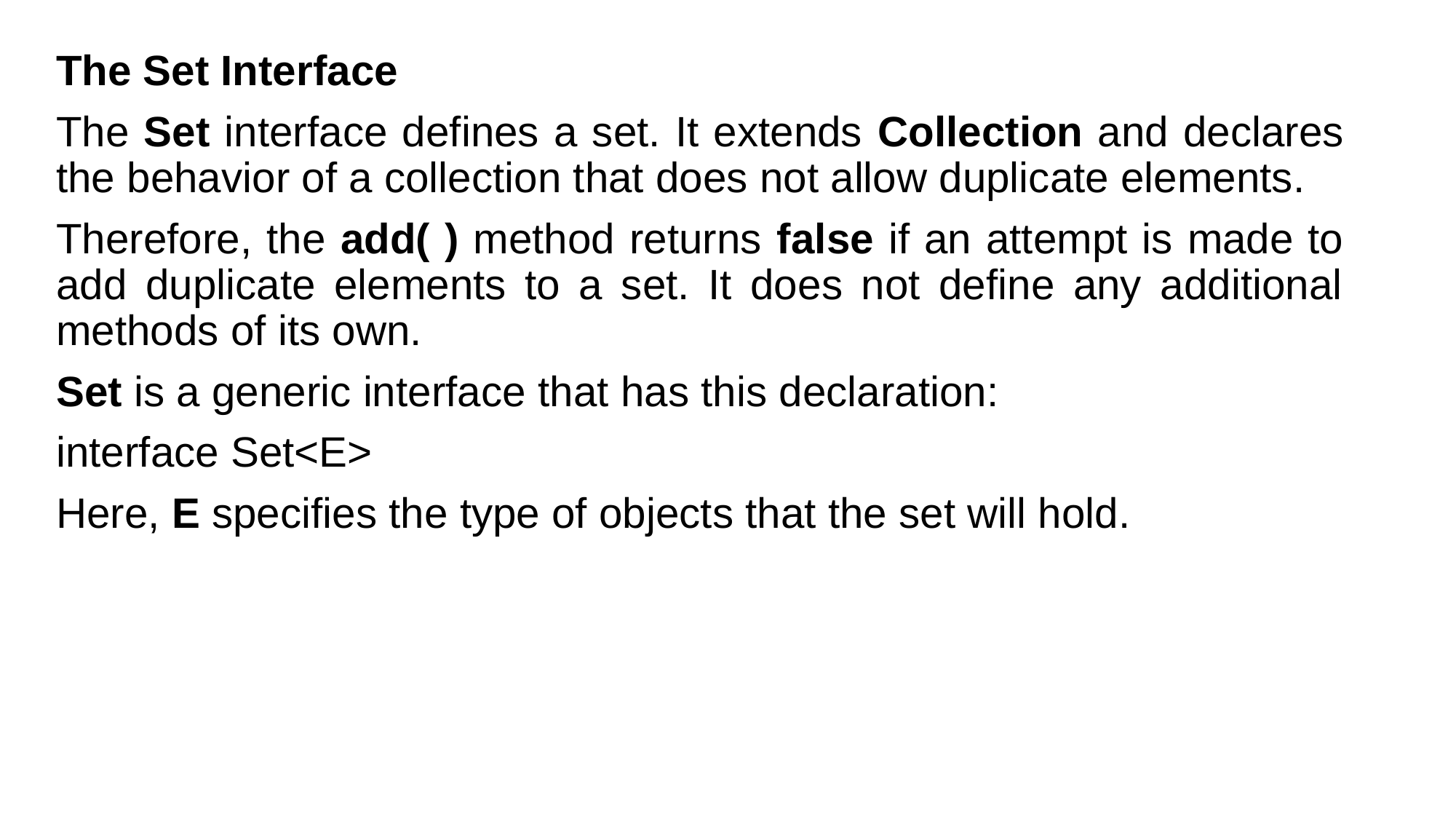

The Set Interface
The Set interface defines a set. It extends Collection and declares the behavior of a collection that does not allow duplicate elements.
Therefore, the add( ) method returns false if an attempt is made to add duplicate elements to a set. It does not define any additional methods of its own.
Set is a generic interface that has this declaration:
interface Set<E>
Here, E specifies the type of objects that the set will hold.